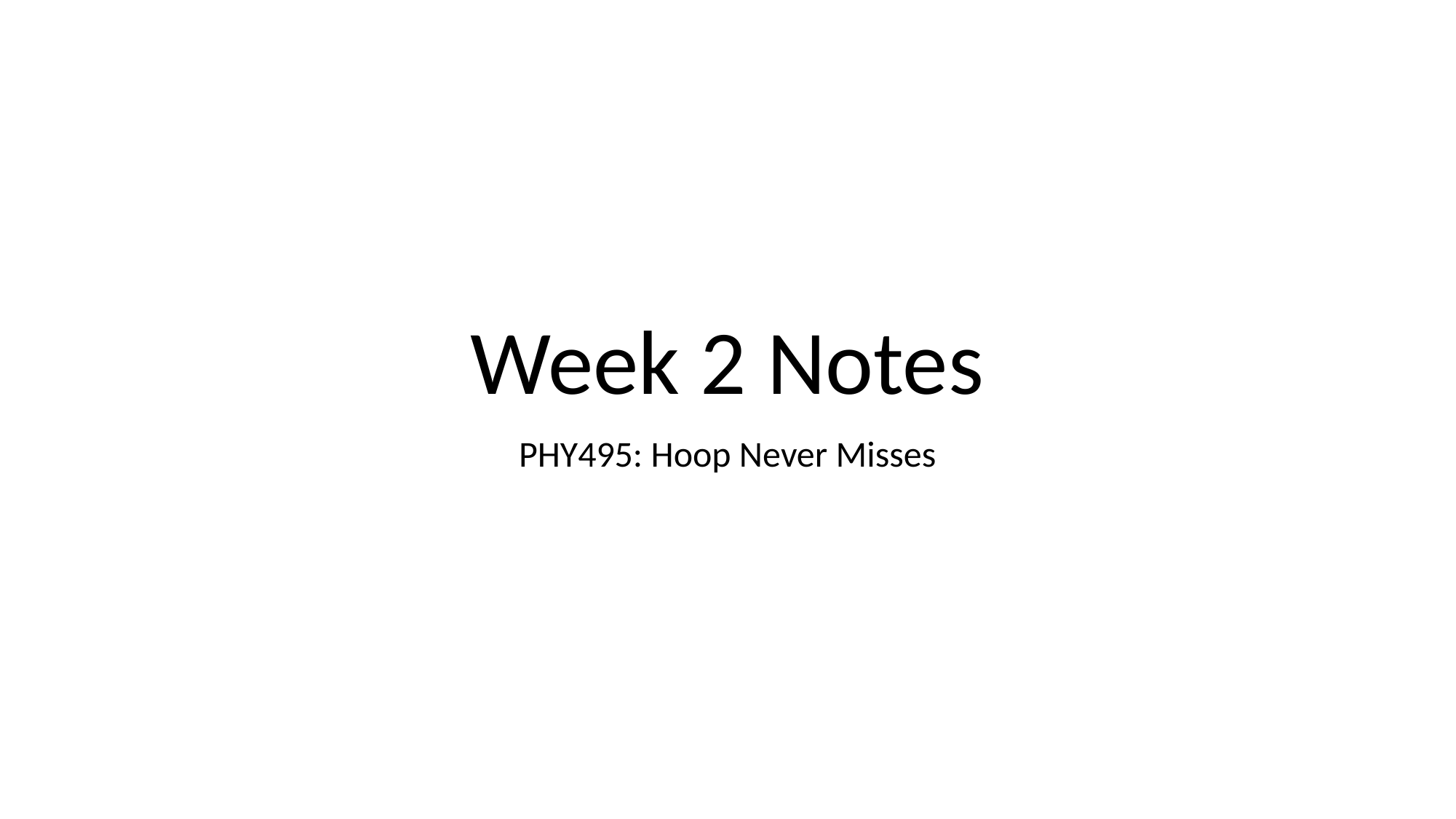

# Week 2 Notes
PHY495: Hoop Never Misses